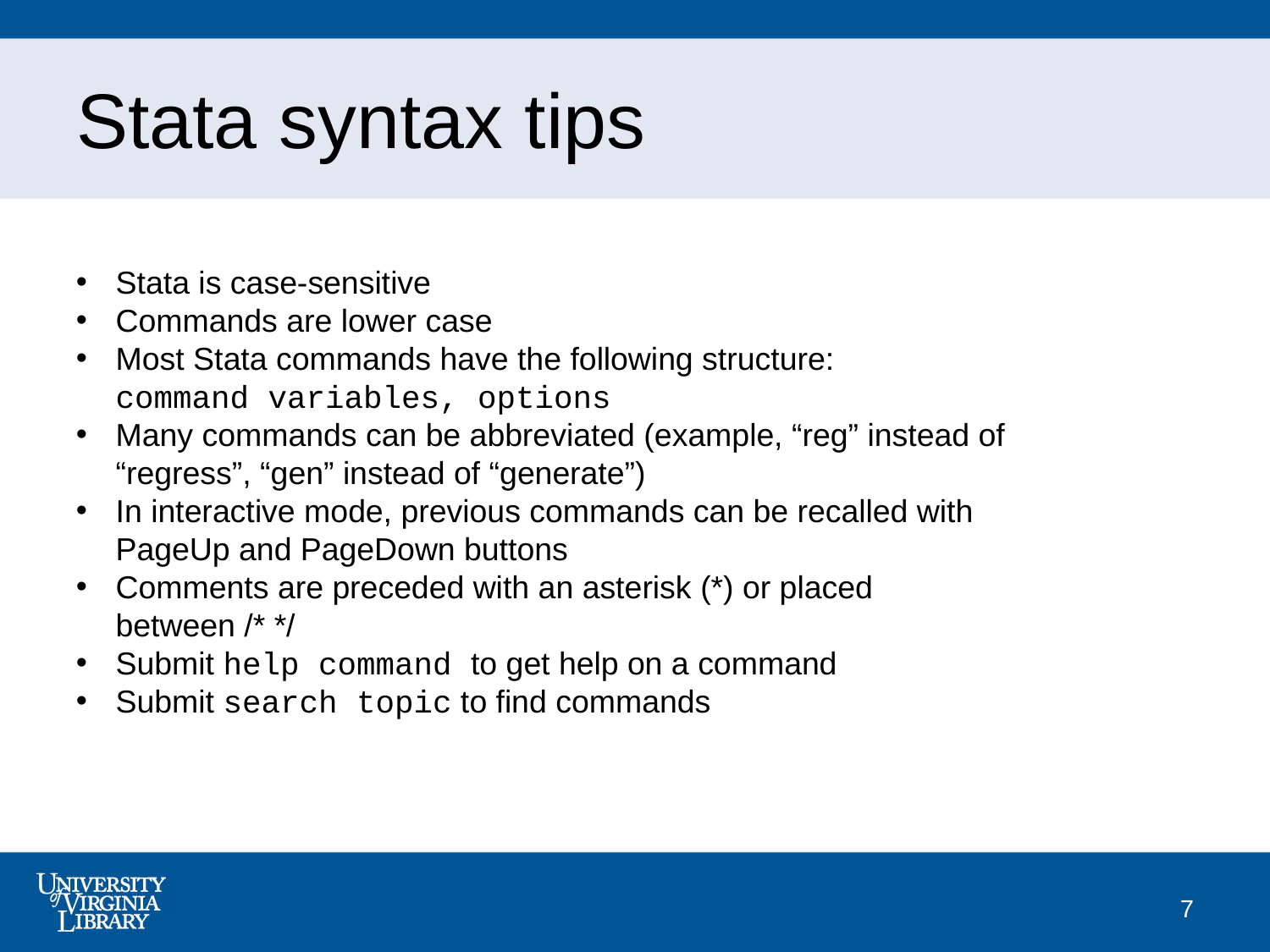

Stata syntax tips
Stata is case-sensitive
Commands are lower case
Most Stata commands have the following structure:
command variables, options
Many commands can be abbreviated (example, “reg” instead of “regress”, “gen” instead of “generate”)
In interactive mode, previous commands can be recalled with PageUp and PageDown buttons
Comments are preceded with an asterisk (*) or placed between /* */
Submit help command to get help on a command
Submit search topic to find commands